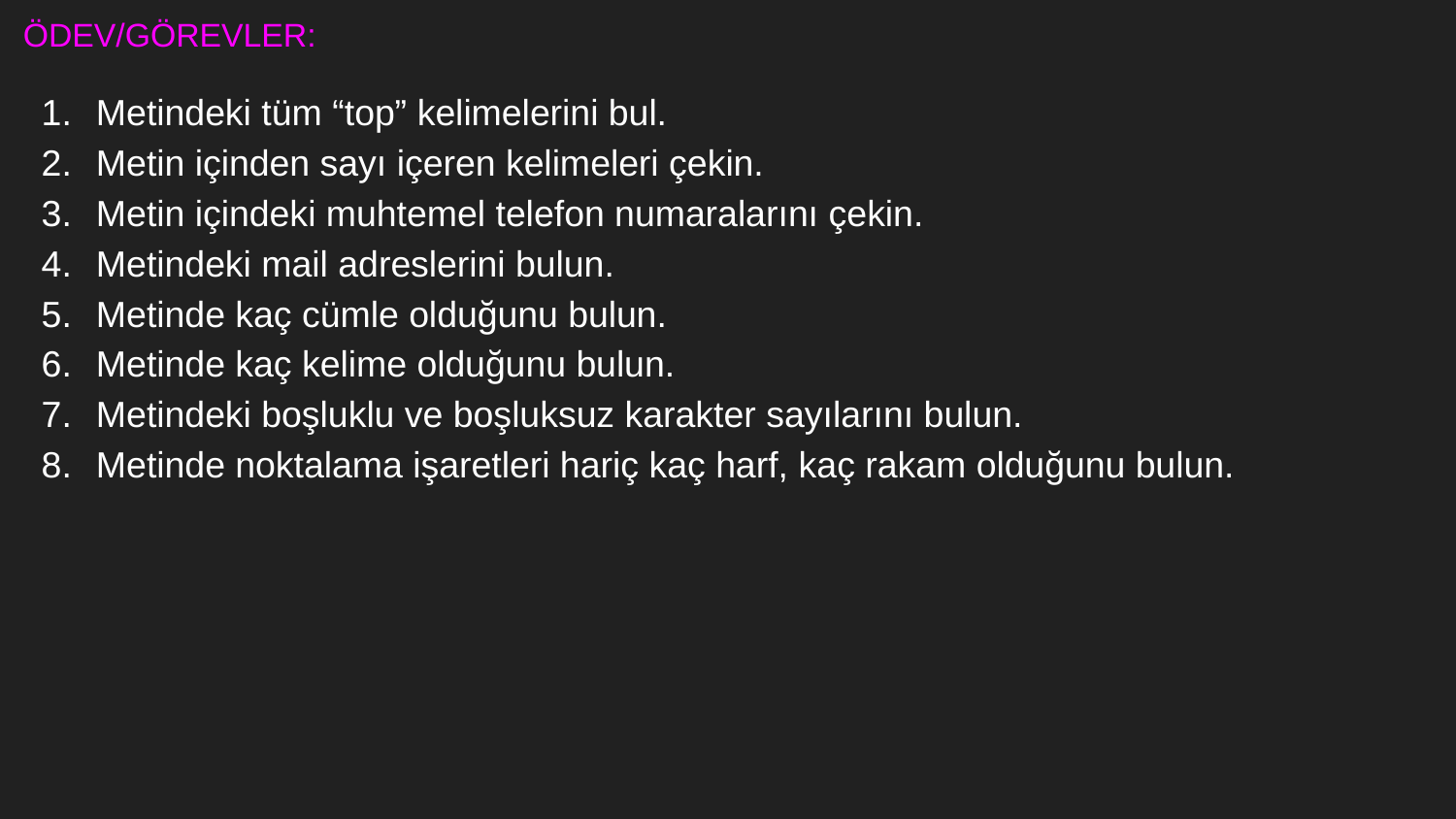

# ÖDEV/GÖREVLER:
Metindeki tüm “top” kelimelerini bul.
Metin içinden sayı içeren kelimeleri çekin.
Metin içindeki muhtemel telefon numaralarını çekin.
Metindeki mail adreslerini bulun.
Metinde kaç cümle olduğunu bulun.
Metinde kaç kelime olduğunu bulun.
Metindeki boşluklu ve boşluksuz karakter sayılarını bulun.
Metinde noktalama işaretleri hariç kaç harf, kaç rakam olduğunu bulun.